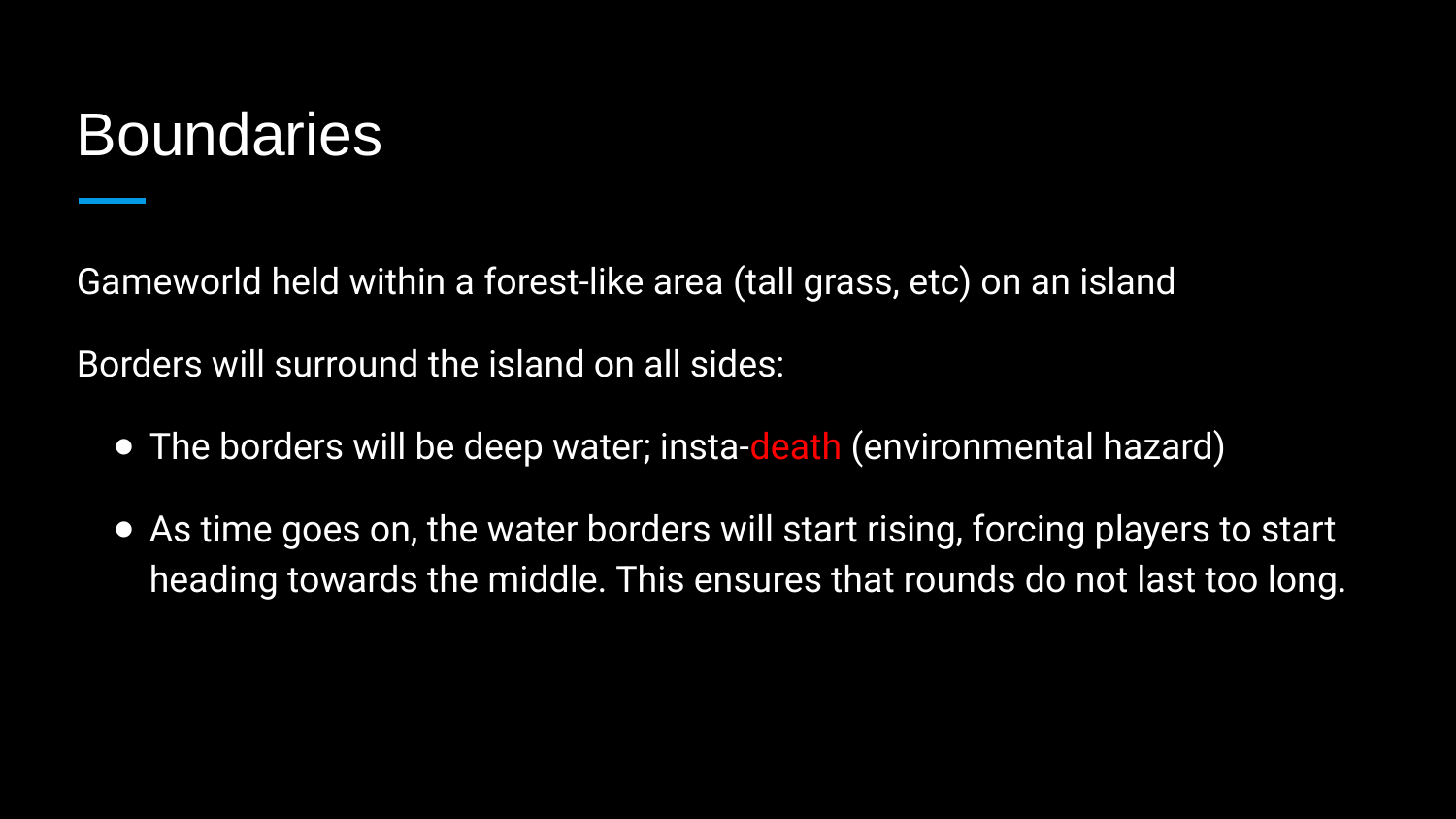

# Boundaries
Gameworld held within a forest-like area (tall grass, etc) on an island
Borders will surround the island on all sides:
The borders will be deep water; insta-death (environmental hazard)
As time goes on, the water borders will start rising, forcing players to start heading towards the middle. This ensures that rounds do not last too long.